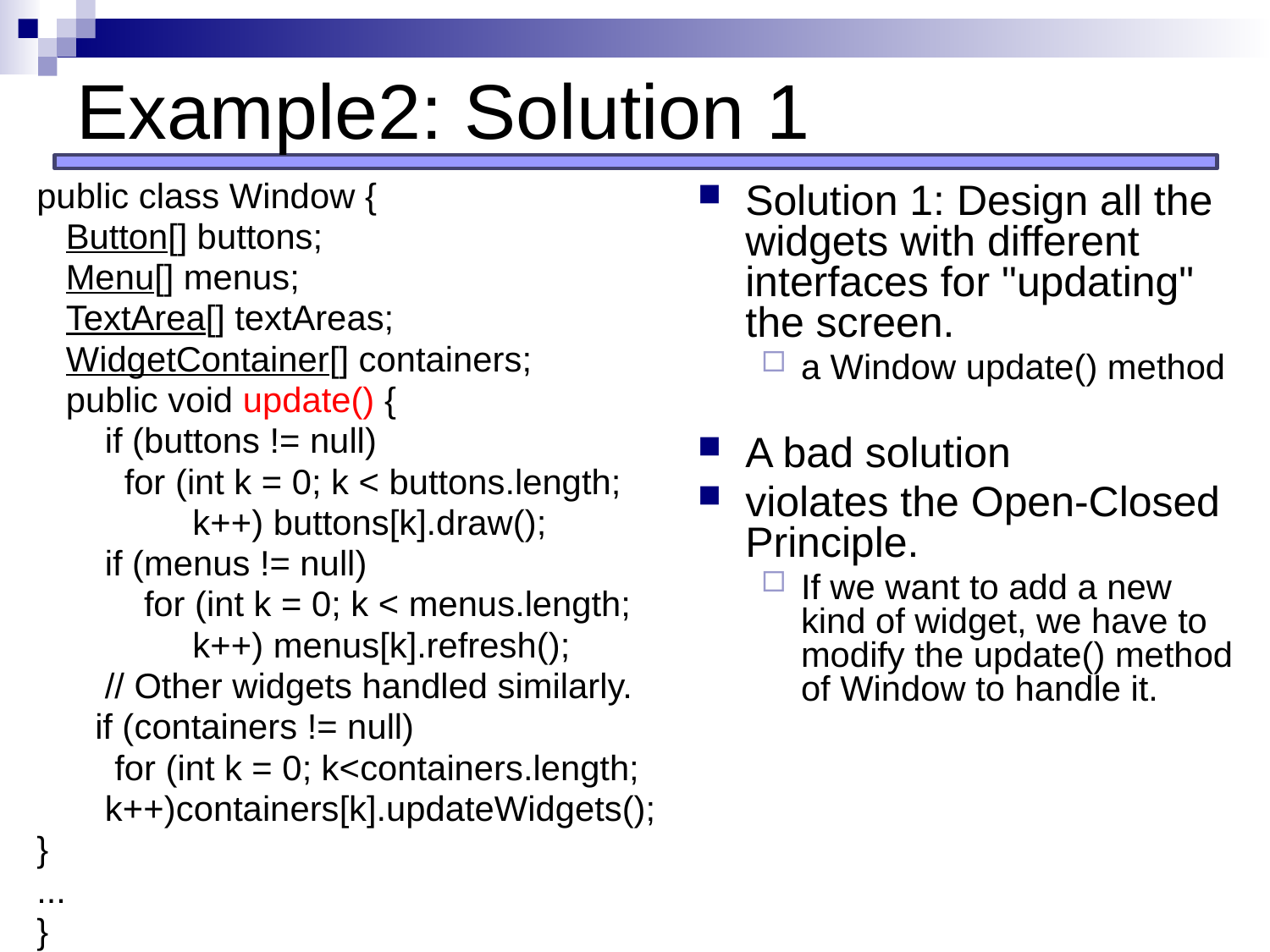

# Example2: Solution 1
public class Window {
   Button[] buttons;
   Menu[] menus;
   TextArea[] textAreas;
   WidgetContainer[] containers;
   public void update() {
       if (buttons != null)
         for (int k = 0; k < buttons.length;
                k++) buttons[k].draw();
       if (menus != null)
           for (int k = 0; k < menus.length;
                k++) menus[k].refresh();
       // Other widgets handled similarly.
      if (containers != null)
        for (int k = 0; k<containers.length;
       k++)containers[k].updateWidgets();
}
...
}
Solution 1: Design all the widgets with different interfaces for "updating" the screen.
a Window update() method

A bad solution
violates the Open-Closed Principle.
If we want to add a new kind of widget, we have to modify the update() method of Window to handle it.